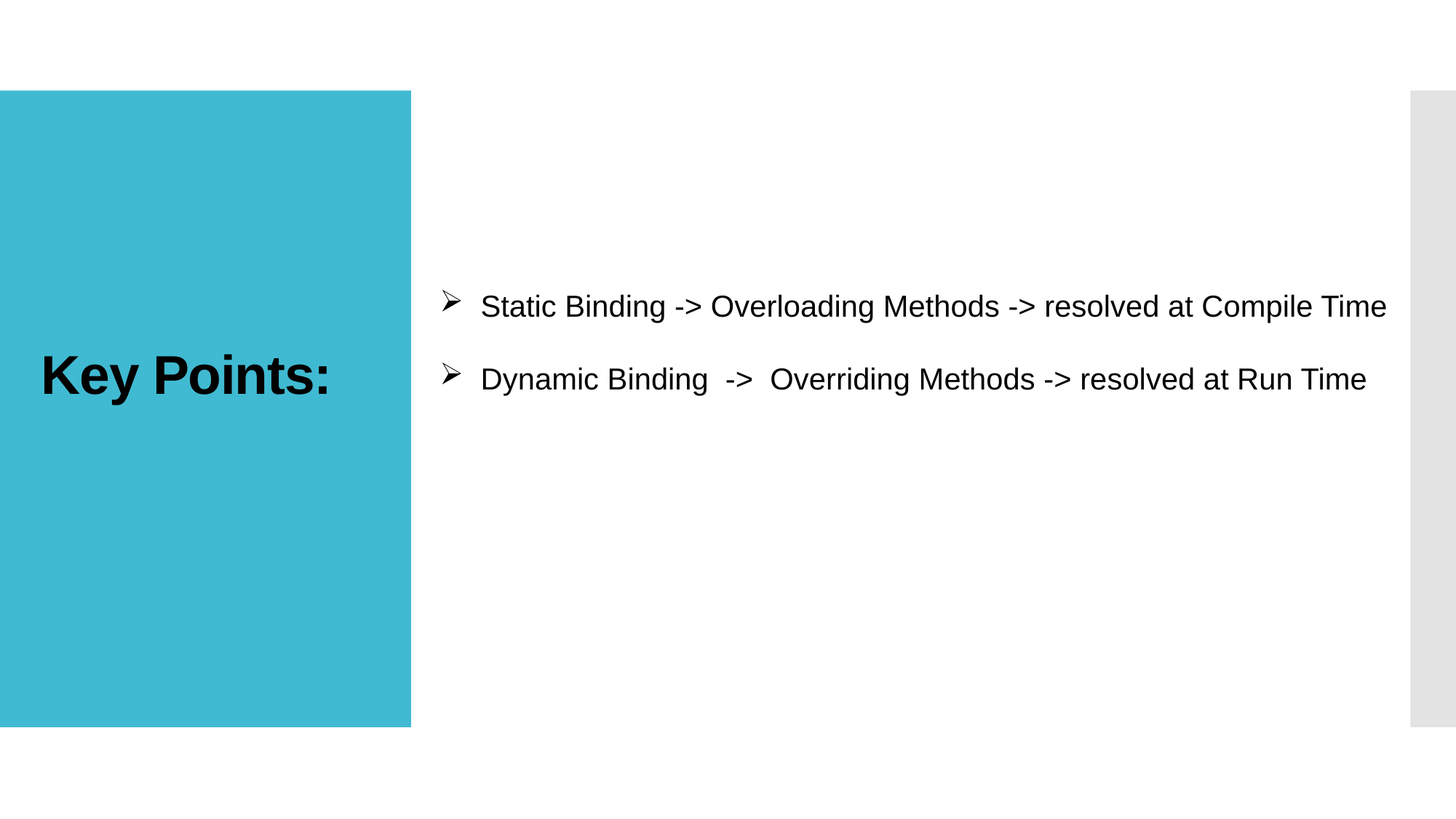

# Key Points:

Static Binding -> Overloading Methods -> resolved at Compile Time

Dynamic Binding  ->  Overriding Methods -> resolved at Run Time